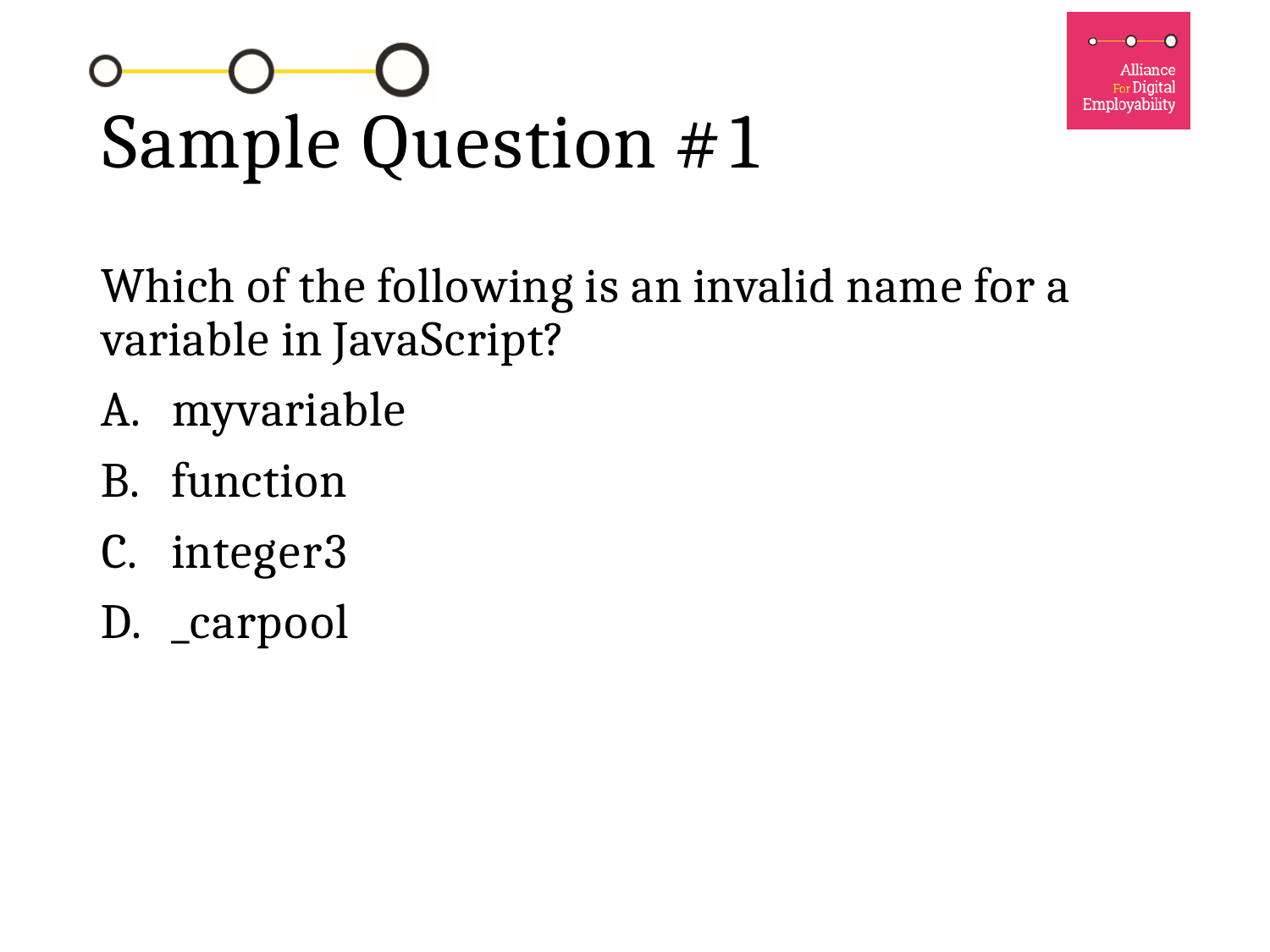

# Sample Question #1
Which of the following is an invalid name for a variable in JavaScript?
myvariable
function
integer3
_carpool